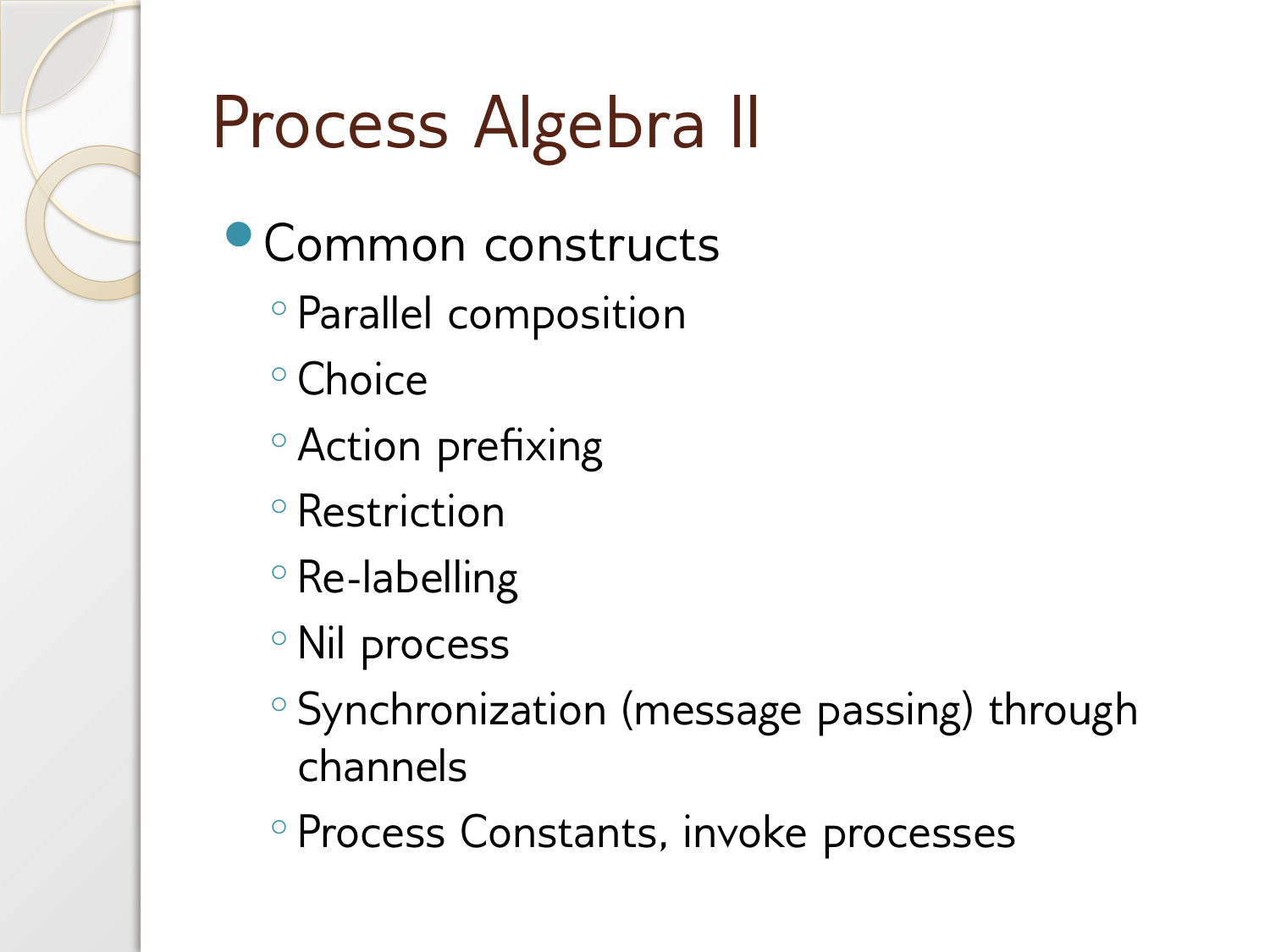

# Process Algebra II
Common constructs
Parallel composition
Choice
Action prefixing
Restriction
Re-labelling
Nil process
Synchronization (message passing) through channels
Process Constants, invoke processes